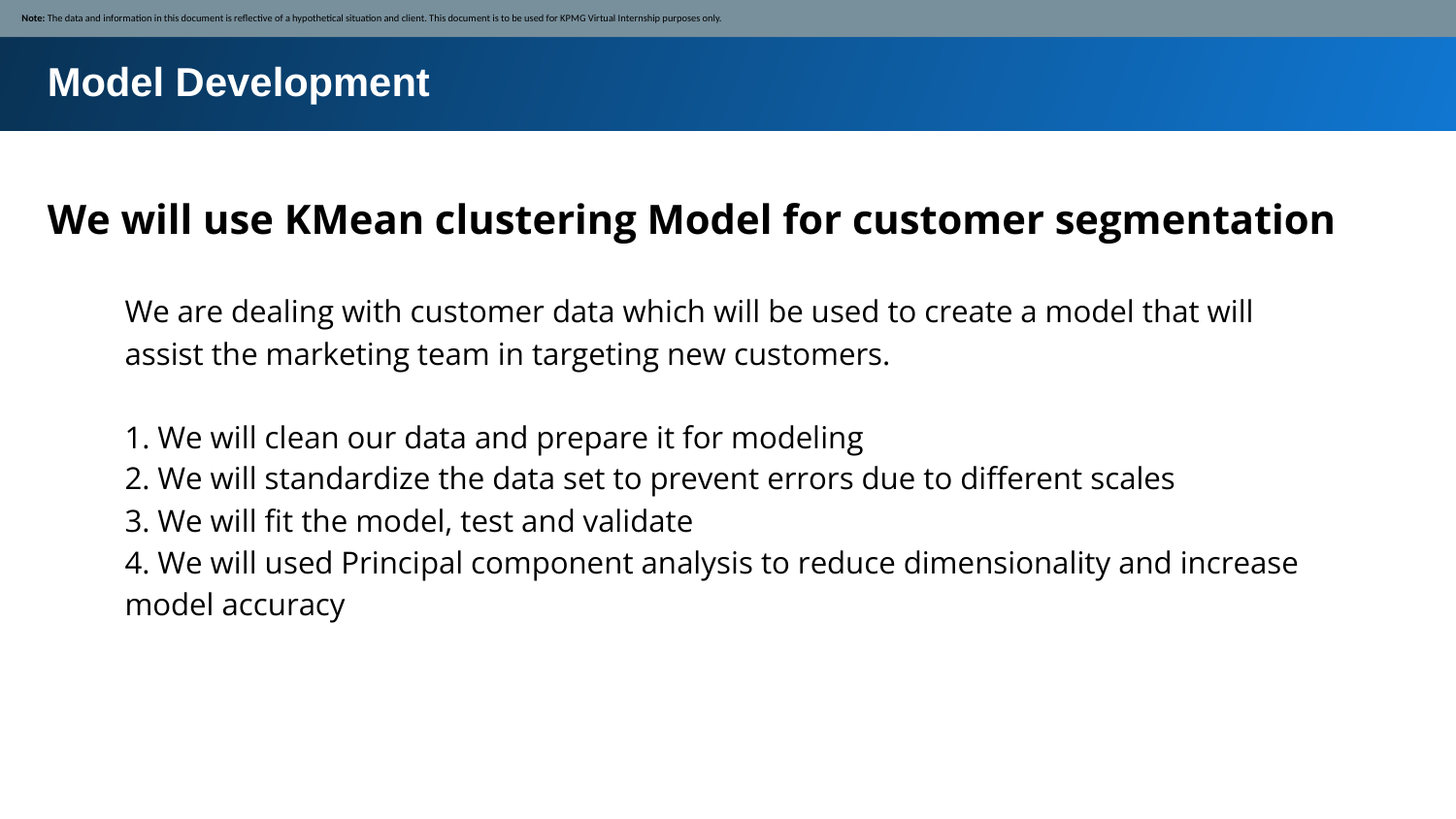

Note: The data and information in this document is reflective of a hypothetical situation and client. This document is to be used for KPMG Virtual Internship purposes only.
Model Development
We will use KMean clustering Model for customer segmentation
We are dealing with customer data which will be used to create a model that will assist the marketing team in targeting new customers.

1. We will clean our data and prepare it for modeling
2. We will standardize the data set to prevent errors due to different scales
3. We will fit the model, test and validate
4. We will used Principal component analysis to reduce dimensionality and increase model accuracy